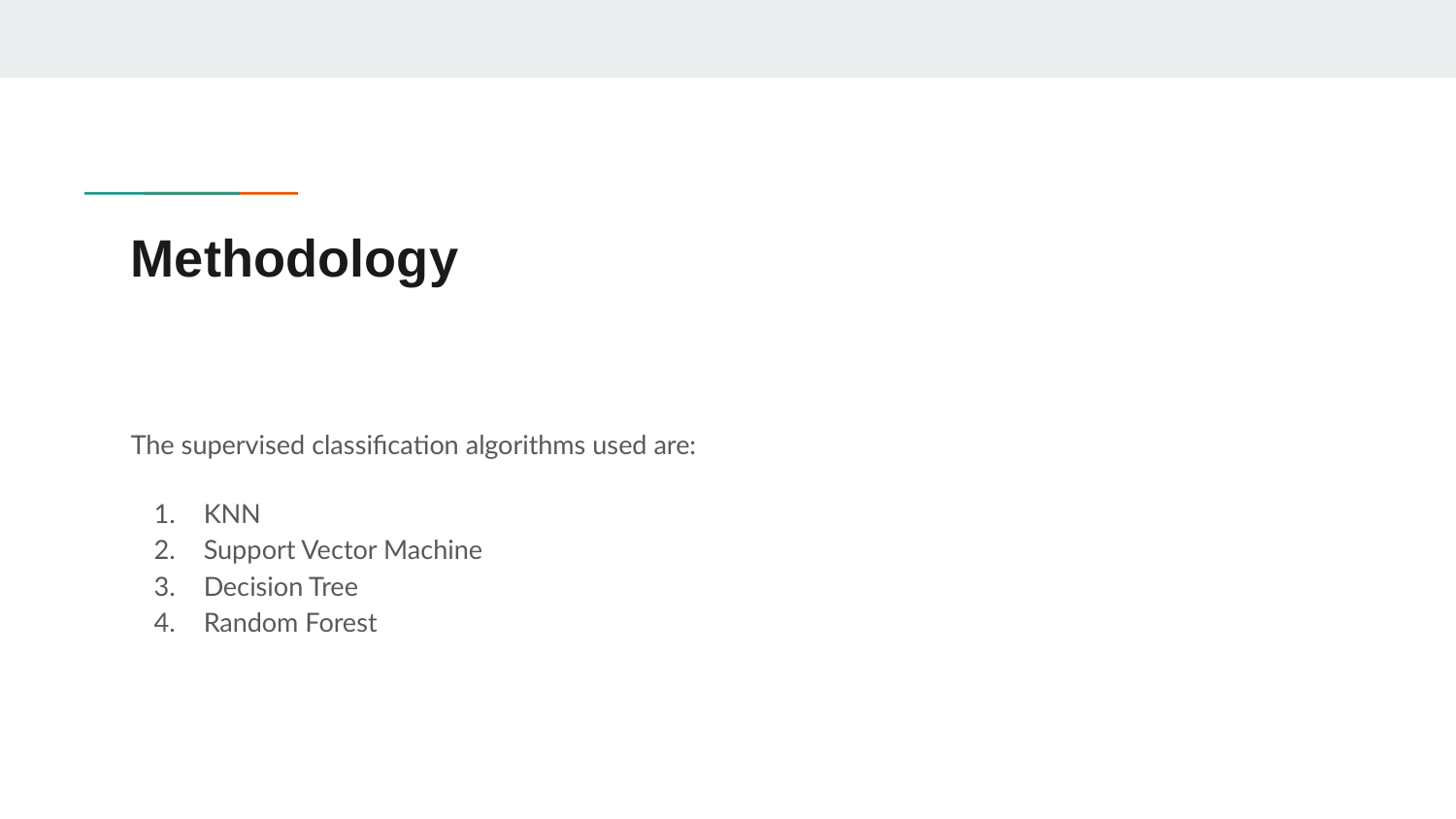

# Methodology
The supervised classification algorithms used are:
KNN
Support Vector Machine
Decision Tree
Random Forest